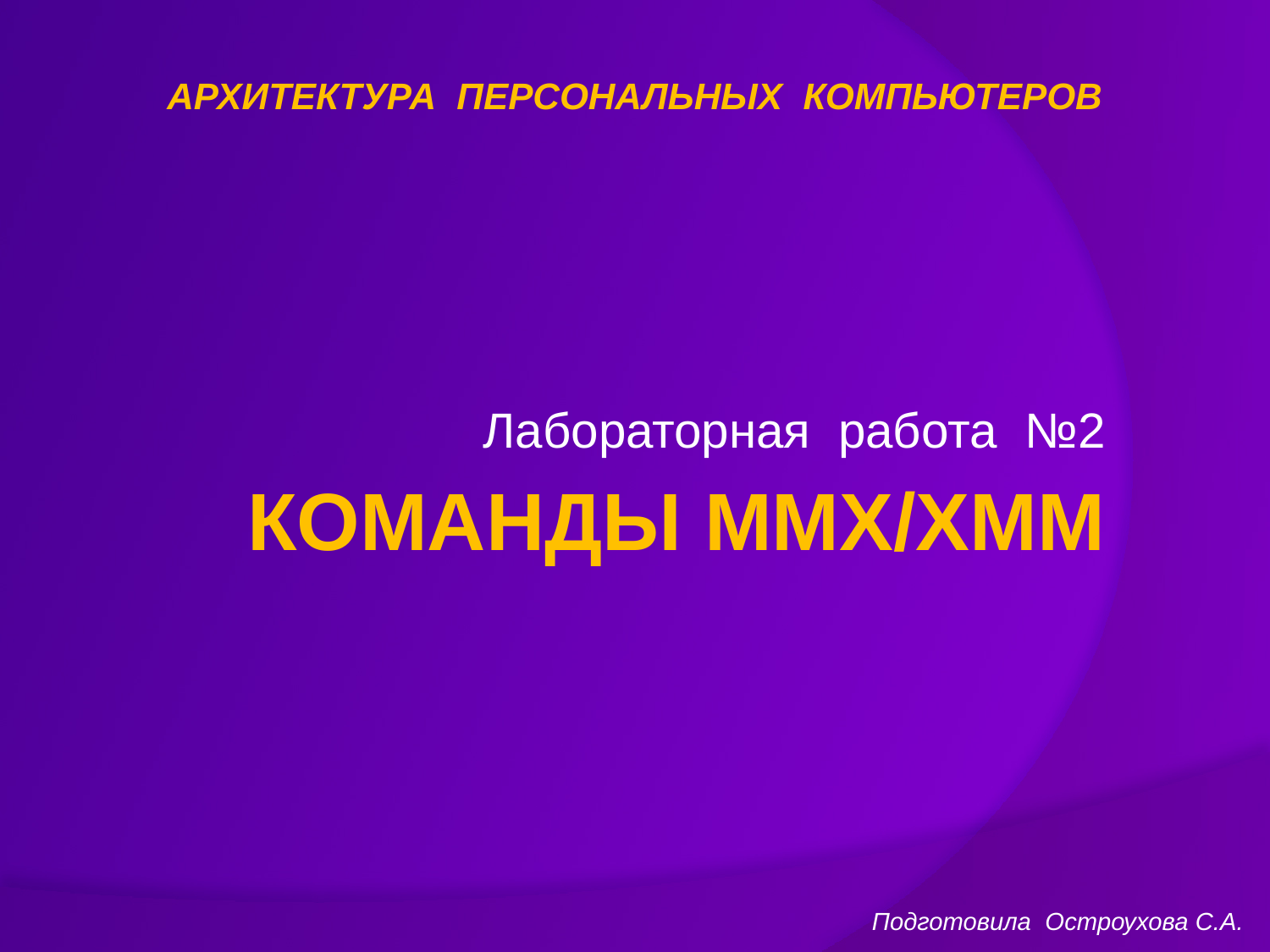

АРХИТЕКТУРА  ПЕРСОНАЛЬНЫХ  КОМПЬЮТЕРОВ
Лабораторная  работа  №2
# Команды mmx/xmm
Подготовила  Остроухова С.А.